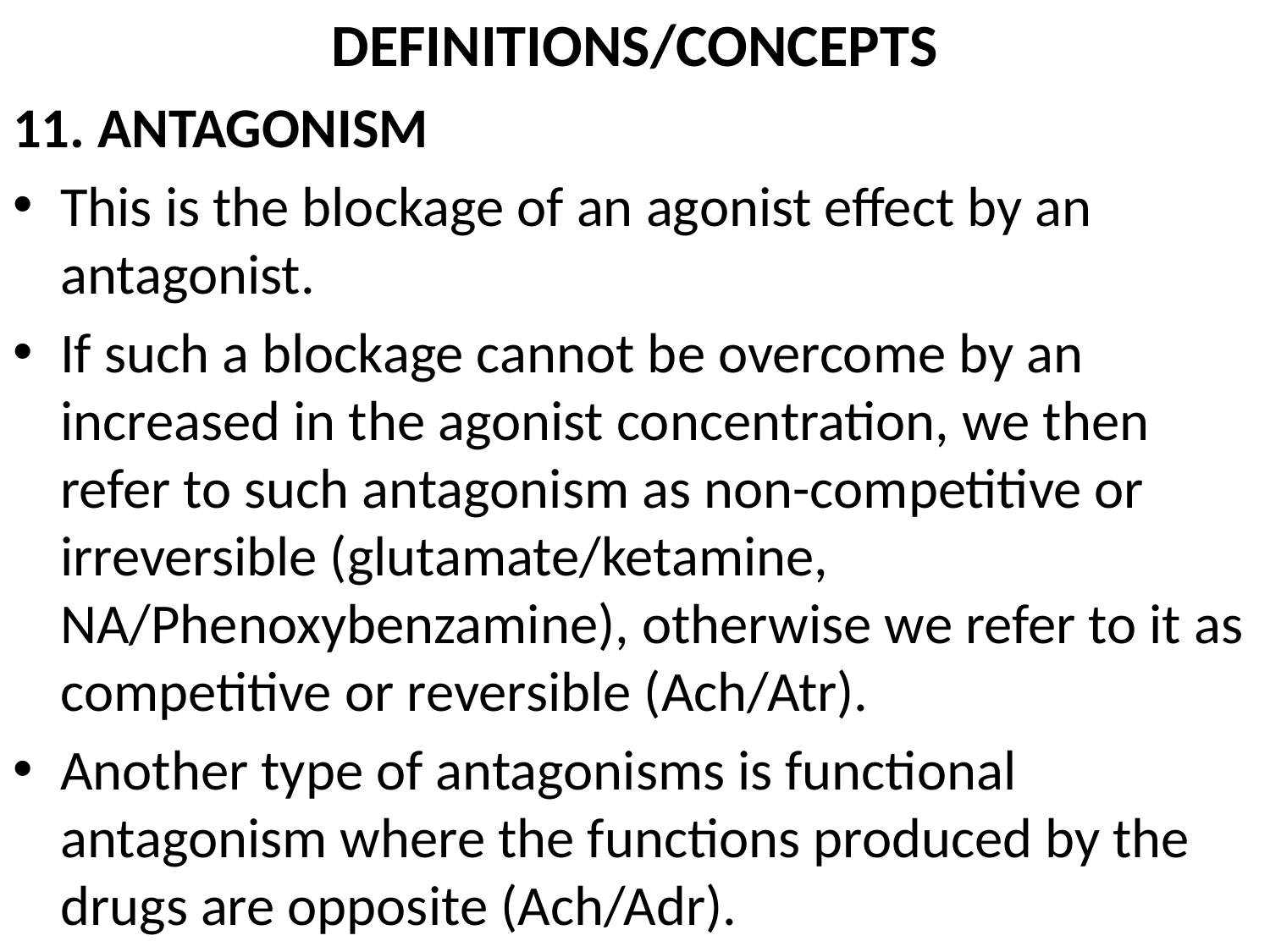

# DEFINITIONS/CONCEPTS
11. ANTAGONISM
This is the blockage of an agonist effect by an antagonist.
If such a blockage cannot be overcome by an increased in the agonist concentration, we then refer to such antagonism as non-competitive or irreversible (glutamate/ketamine, NA/Phenoxybenzamine), otherwise we refer to it as competitive or reversible (Ach/Atr).
Another type of antagonisms is functional antagonism where the functions produced by the drugs are opposite (Ach/Adr).